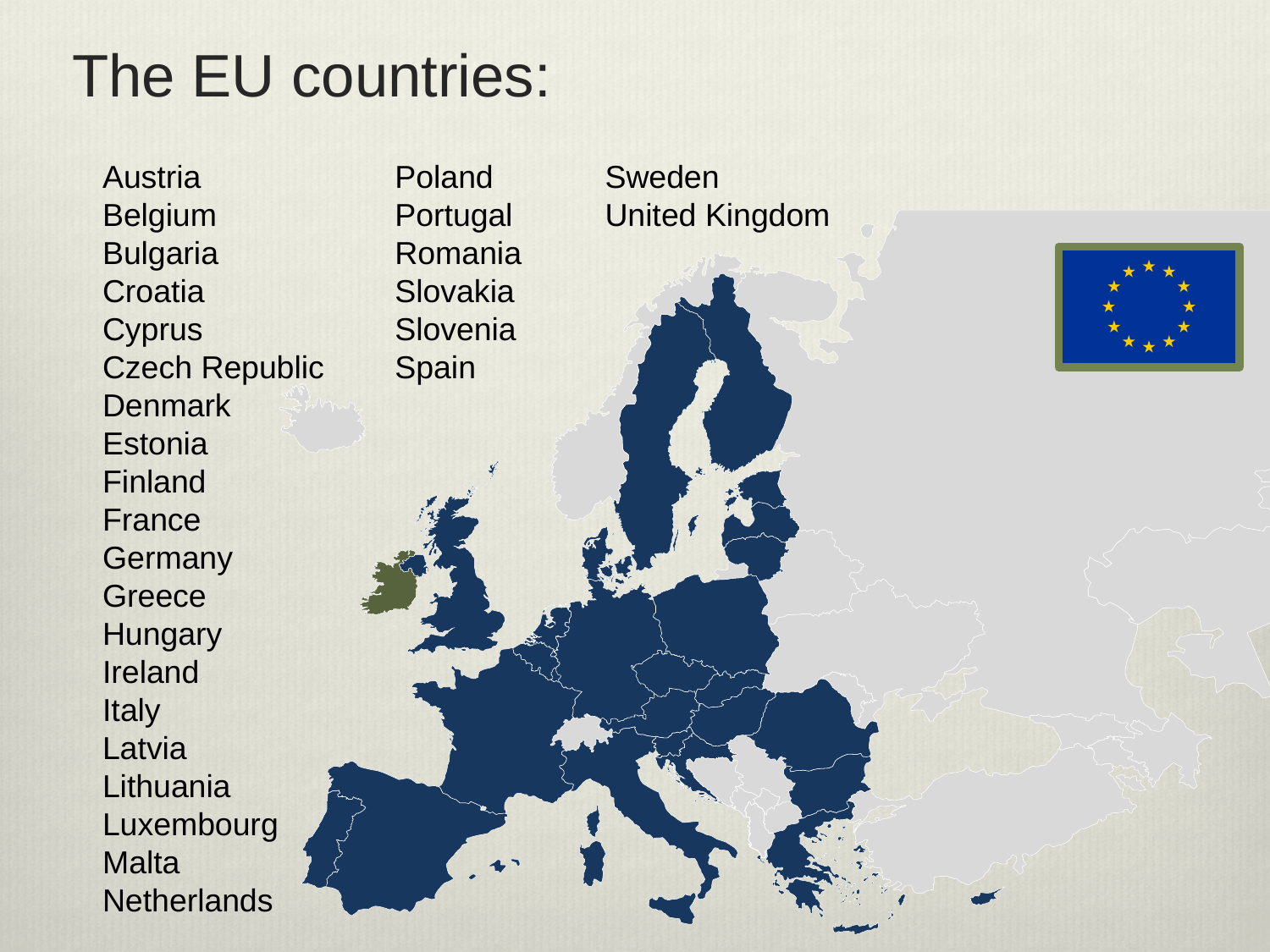

# The EU countries:
 Austria
 Belgium
 Bulgaria
 Croatia
 Cyprus
 Czech Republic
 Denmark
 Estonia
 Finland
 France
 Germany
 Greece
 Hungary
 Ireland
 Italy
 Latvia
 Lithuania
 Luxembourg
 Malta
 Netherlands
 Poland
 Portugal
 Romania
 Slovakia
 Slovenia
 Spain

Sweden
United Kingdom